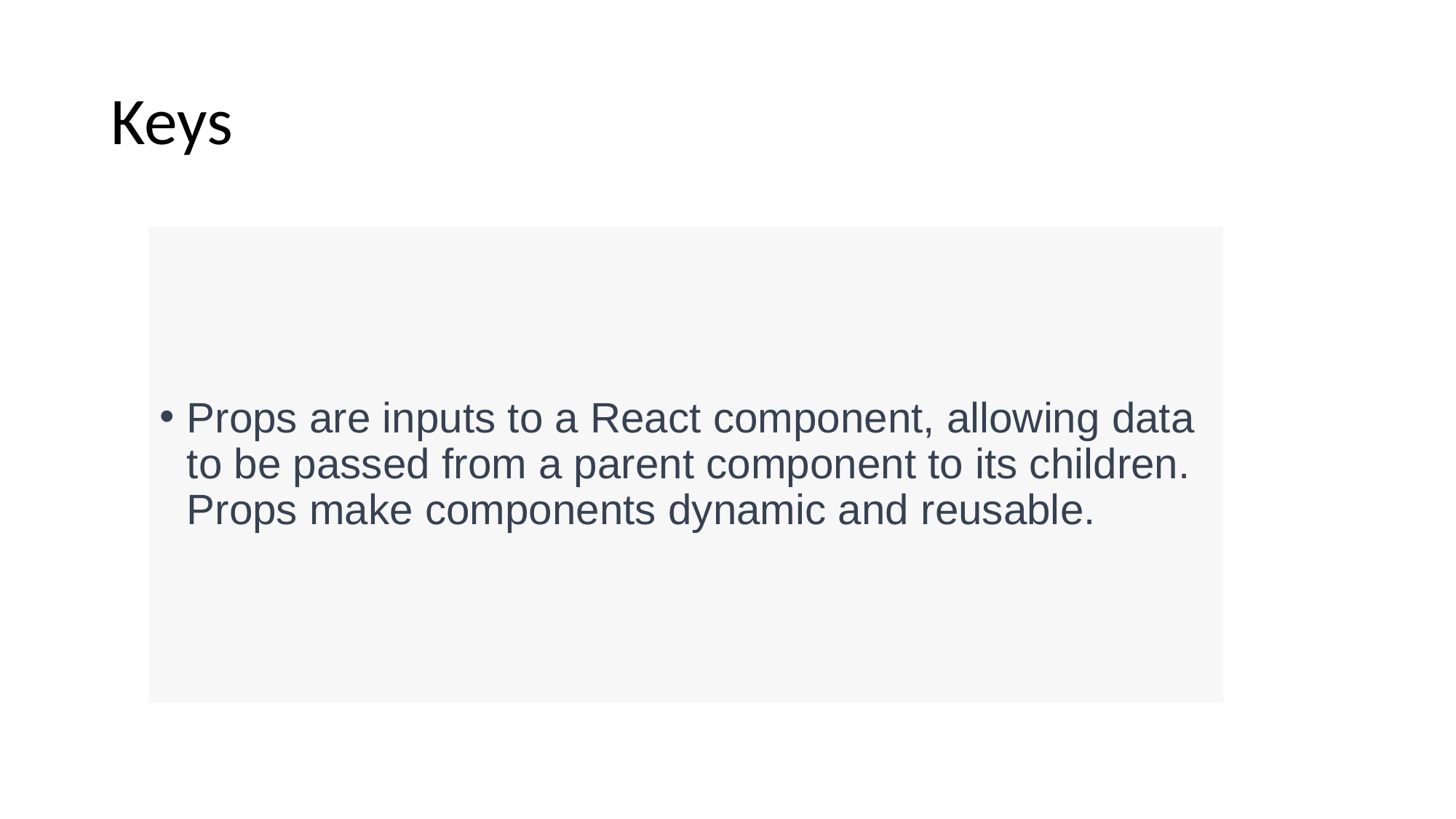

# Keys
Props are inputs to a React component, allowing data to be passed from a parent component to its children. Props make components dynamic and reusable.